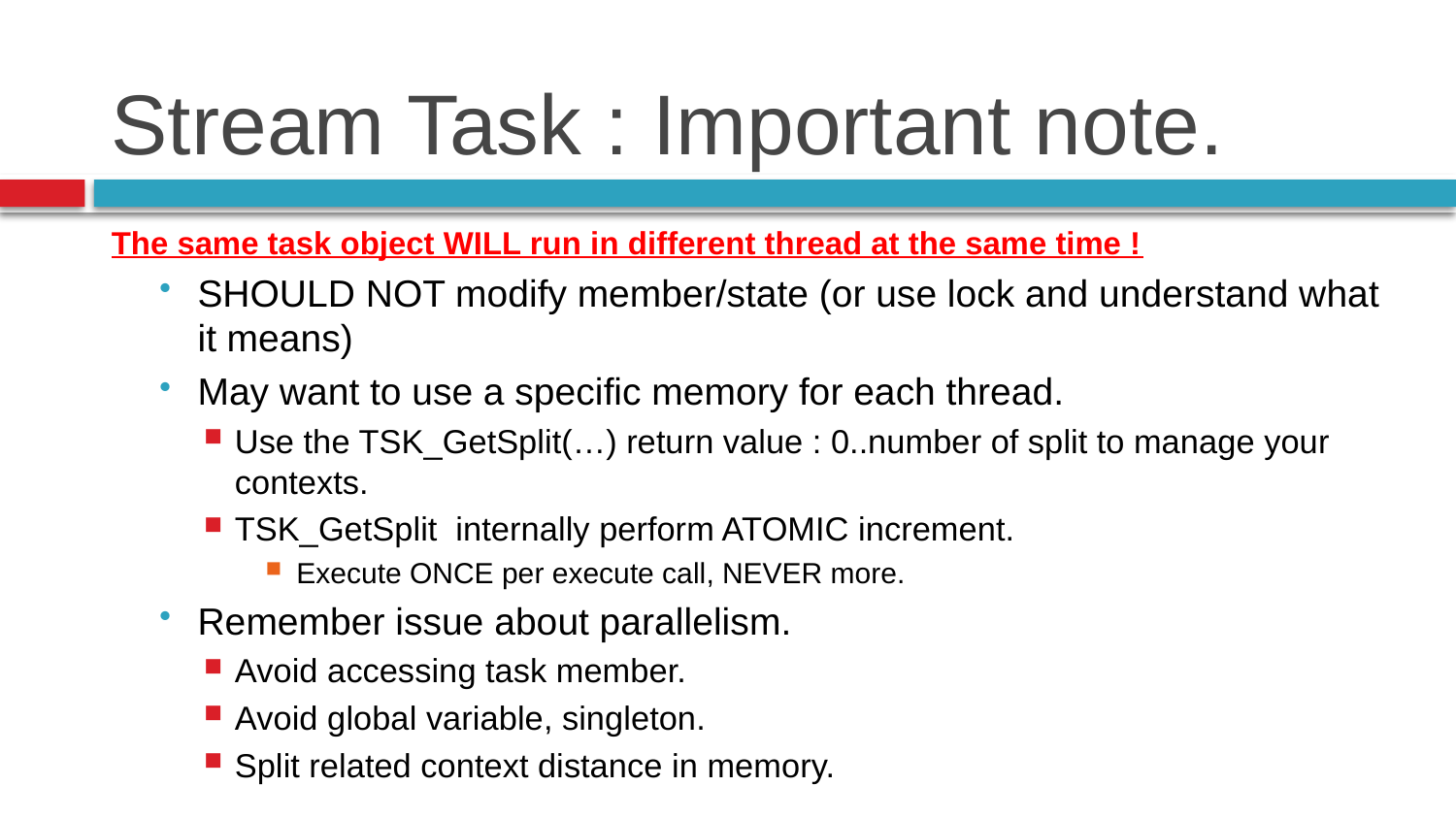

# Stream Task : Important note.
The same task object WILL run in different thread at the same time !
SHOULD NOT modify member/state (or use lock and understand what it means)
May want to use a specific memory for each thread.
Use the TSK_GetSplit(…) return value : 0..number of split to manage your contexts.
TSK_GetSplit  internally perform ATOMIC increment.
Execute ONCE per execute call, NEVER more.
Remember issue about parallelism.
Avoid accessing task member.
Avoid global variable, singleton.
Split related context distance in memory.